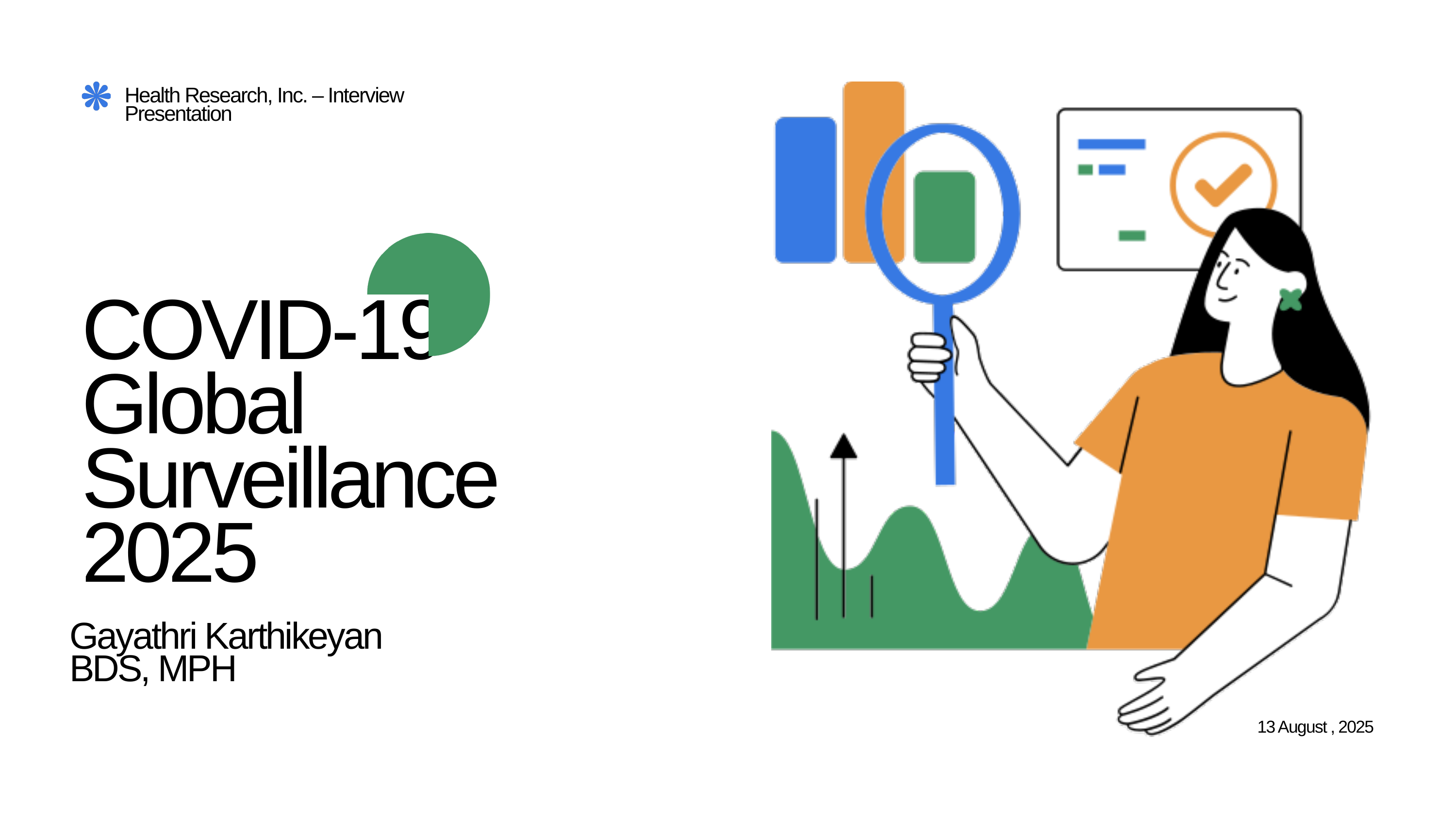

Health Research, Inc. – Interview Presentation

COVID-19 Global Surveillance 2025
Gayathri Karthikeyan
BDS, MPH
13 August , 2025